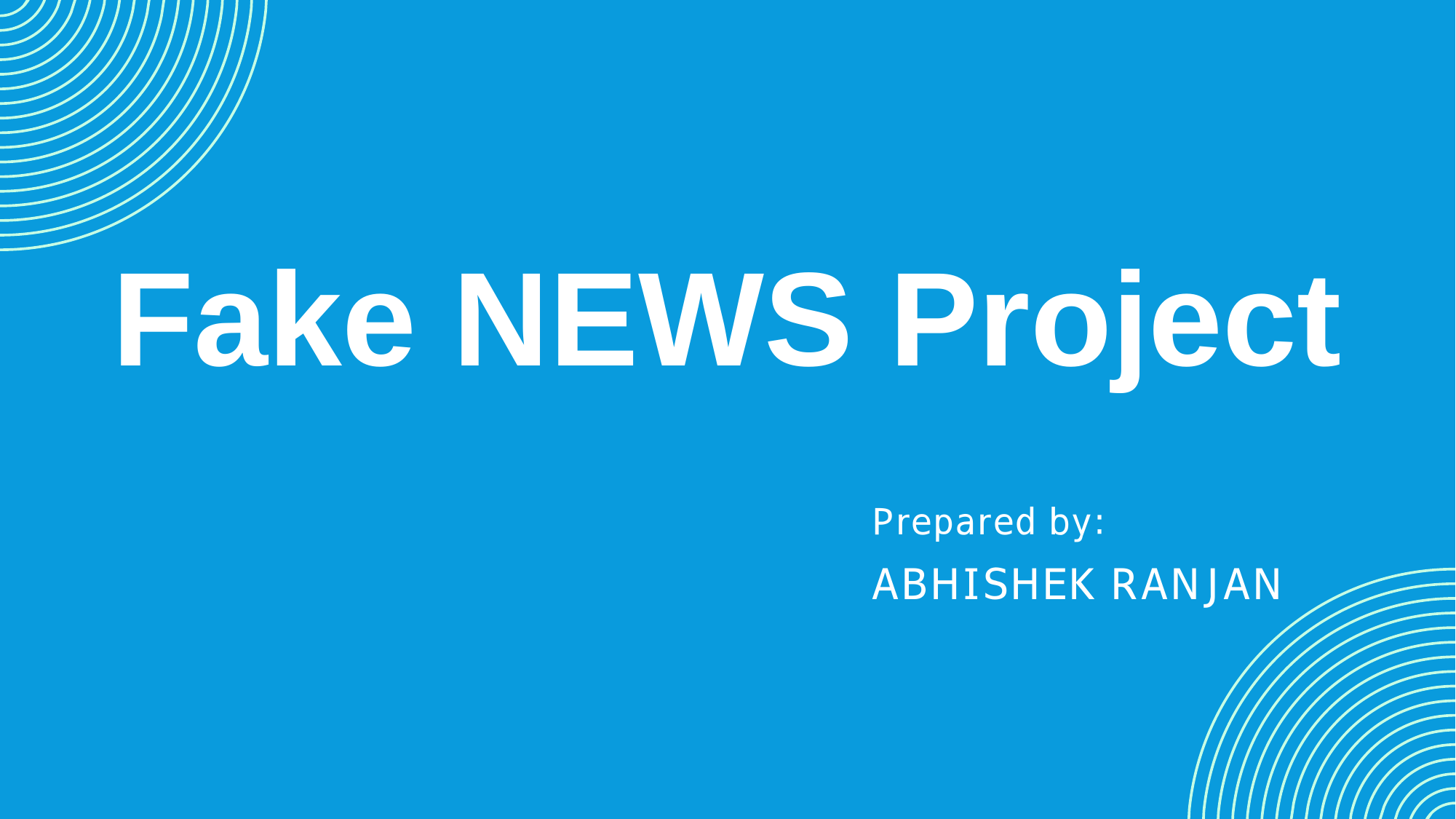

Fake NEWS Project
Prepared by:
ABHISHEK RANJAN